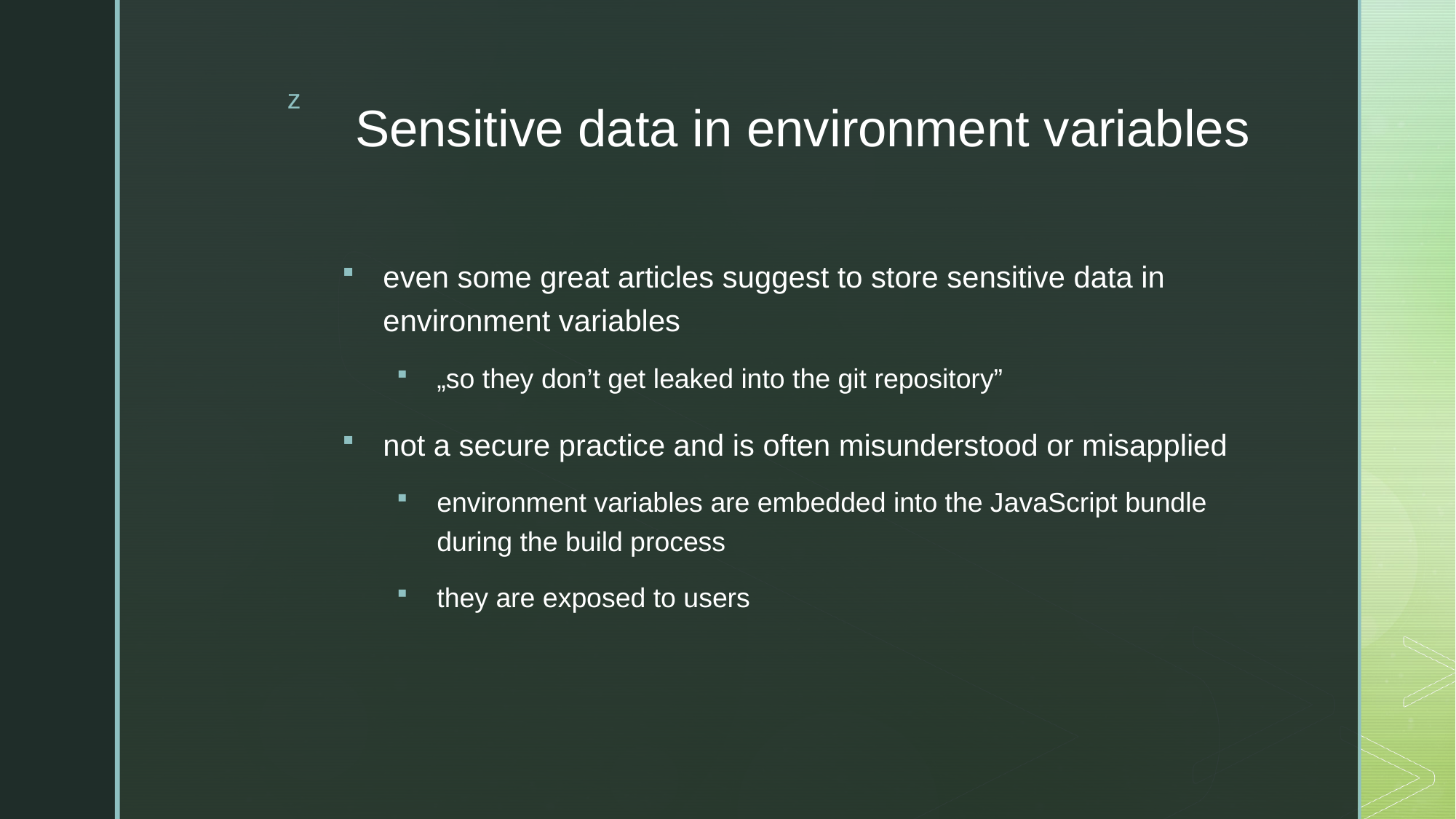

# Sensitive data in environment variables
even some great articles suggest to store sensitive data in environment variables
„so they don’t get leaked into the git repository”
not a secure practice and is often misunderstood or misapplied
environment variables are embedded into the JavaScript bundle during the build process
they are exposed to users